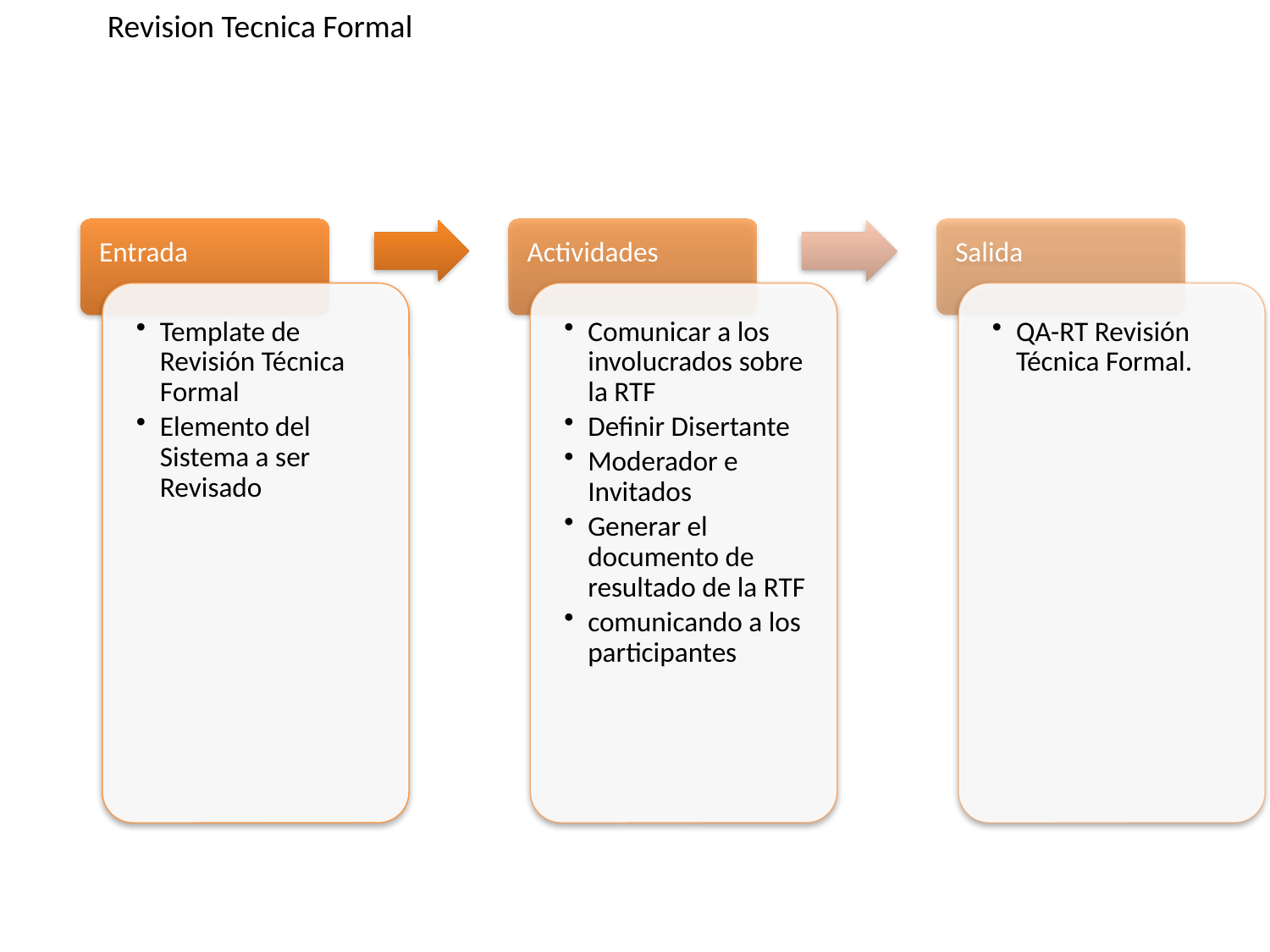

Revision Tecnica Formal
Entrada
Template de Revisión Técnica Formal
Elemento del Sistema a ser Revisado

Actividades
Comunicar a los involucrados sobre la RTF
Definir Disertante
Moderador e Invitados
Generar el documento de resultado de la RTF
comunicando a los participantes

Salida
QA-RT Revisión Técnica Formal.